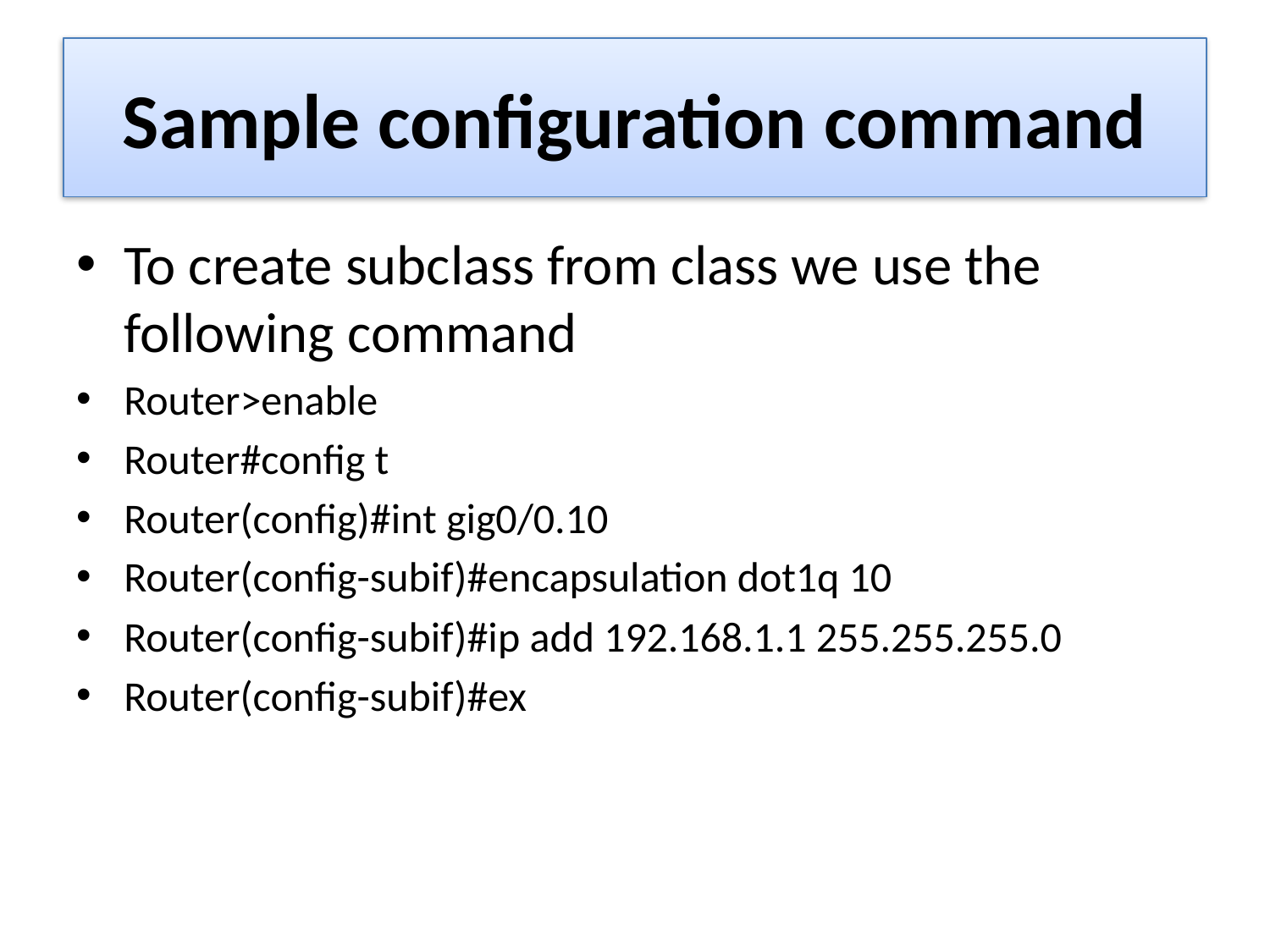

# Sample configuration command
To create subclass from class we use the following command
Router>enable
Router#config t
Router(config)#int gig0/0.10
Router(config-subif)#encapsulation dot1q 10
Router(config-subif)#ip add 192.168.1.1 255.255.255.0
Router(config-subif)#ex